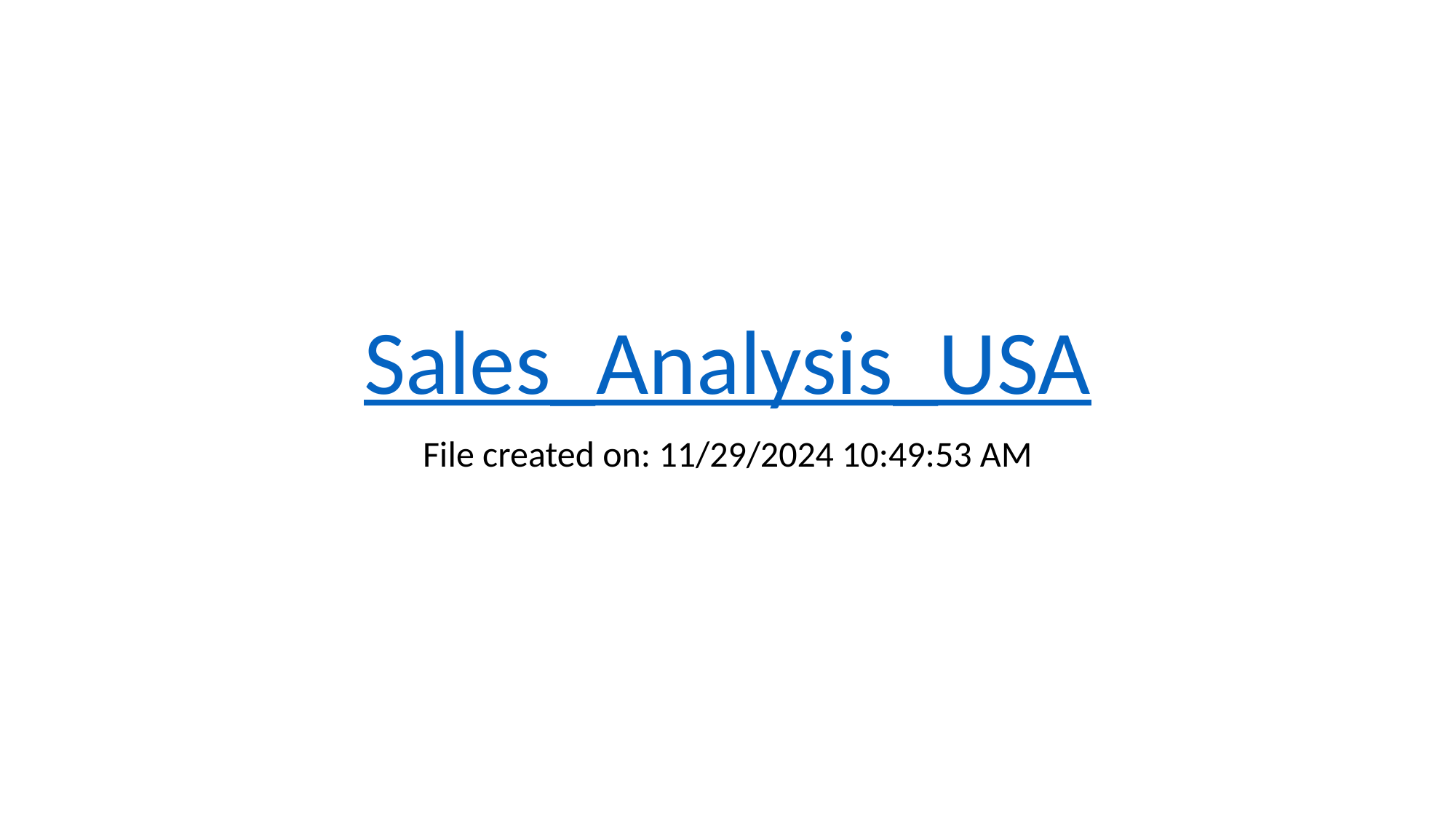

# Sales_Analysis_USA
File created on: 11/29/2024 10:49:53 AM